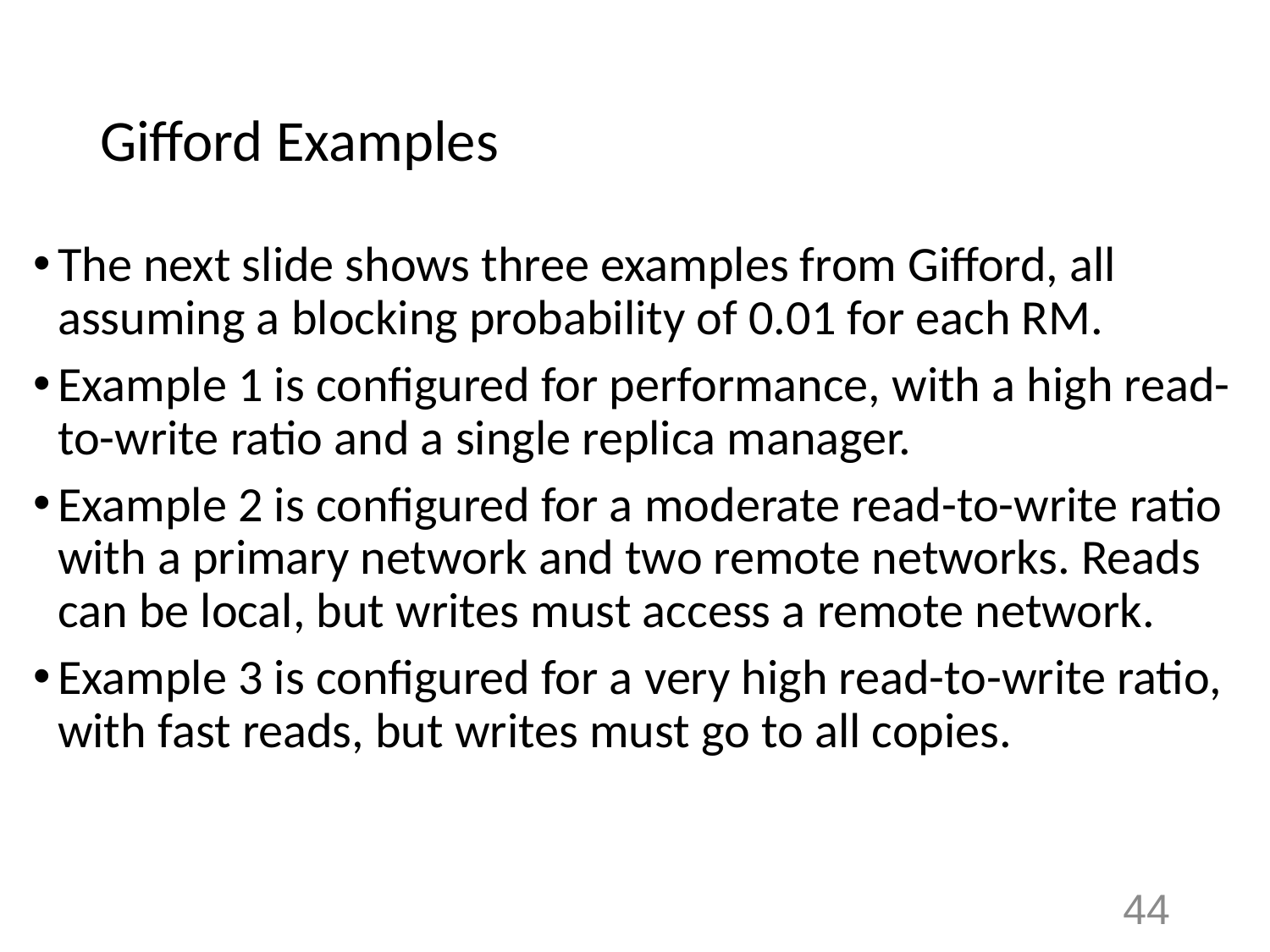

# Gifford Examples
The next slide shows three examples from Gifford, all assuming a blocking probability of 0.01 for each RM.
Example 1 is configured for performance, with a high read-to-write ratio and a single replica manager.
Example 2 is configured for a moderate read-to-write ratio with a primary network and two remote networks. Reads can be local, but writes must access a remote network.
Example 3 is configured for a very high read-to-write ratio, with fast reads, but writes must go to all copies.
44